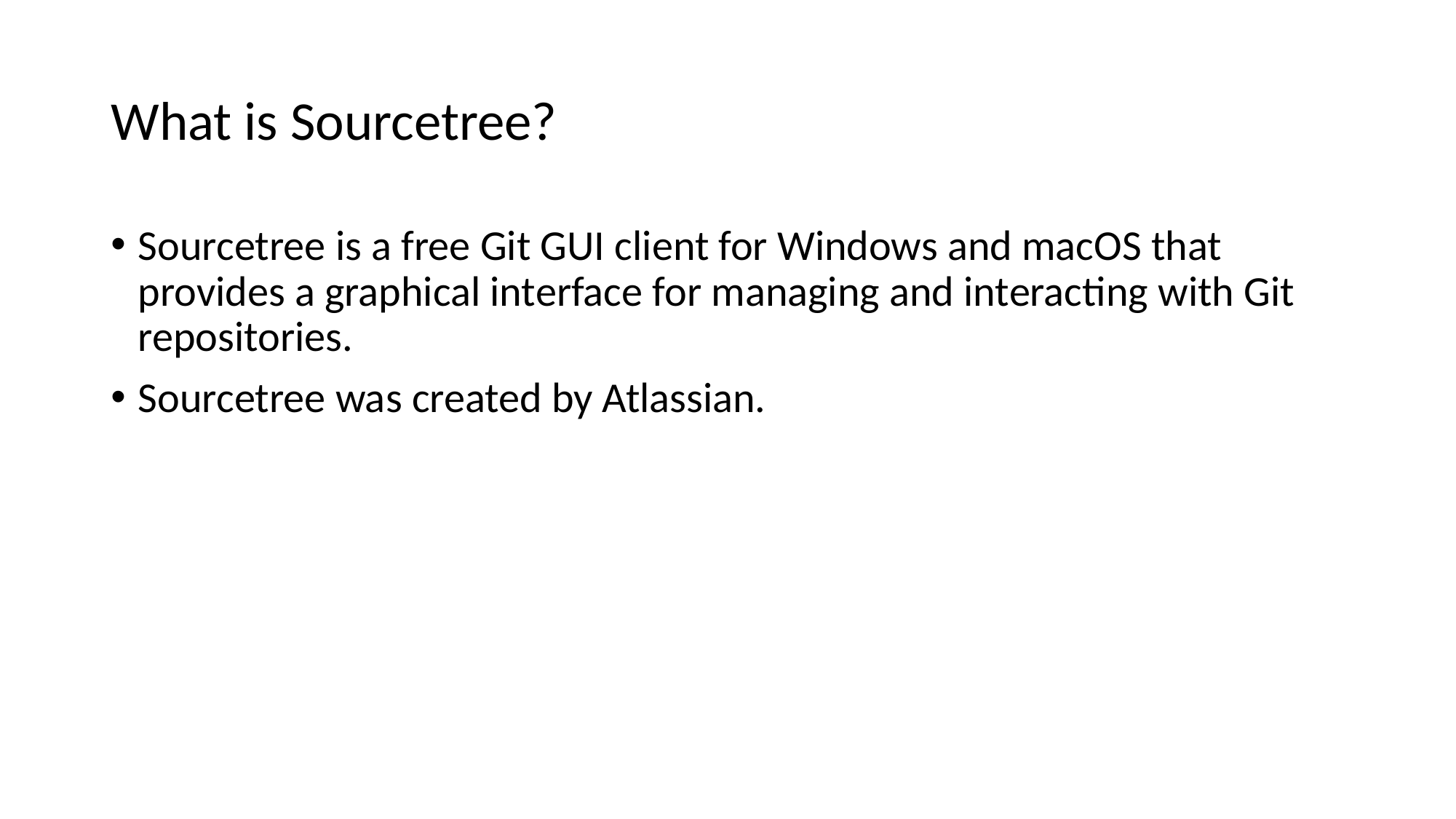

# What is Sourcetree?
Sourcetree is a free Git GUI client for Windows and macOS that provides a graphical interface for managing and interacting with Git repositories.
Sourcetree was created by Atlassian.